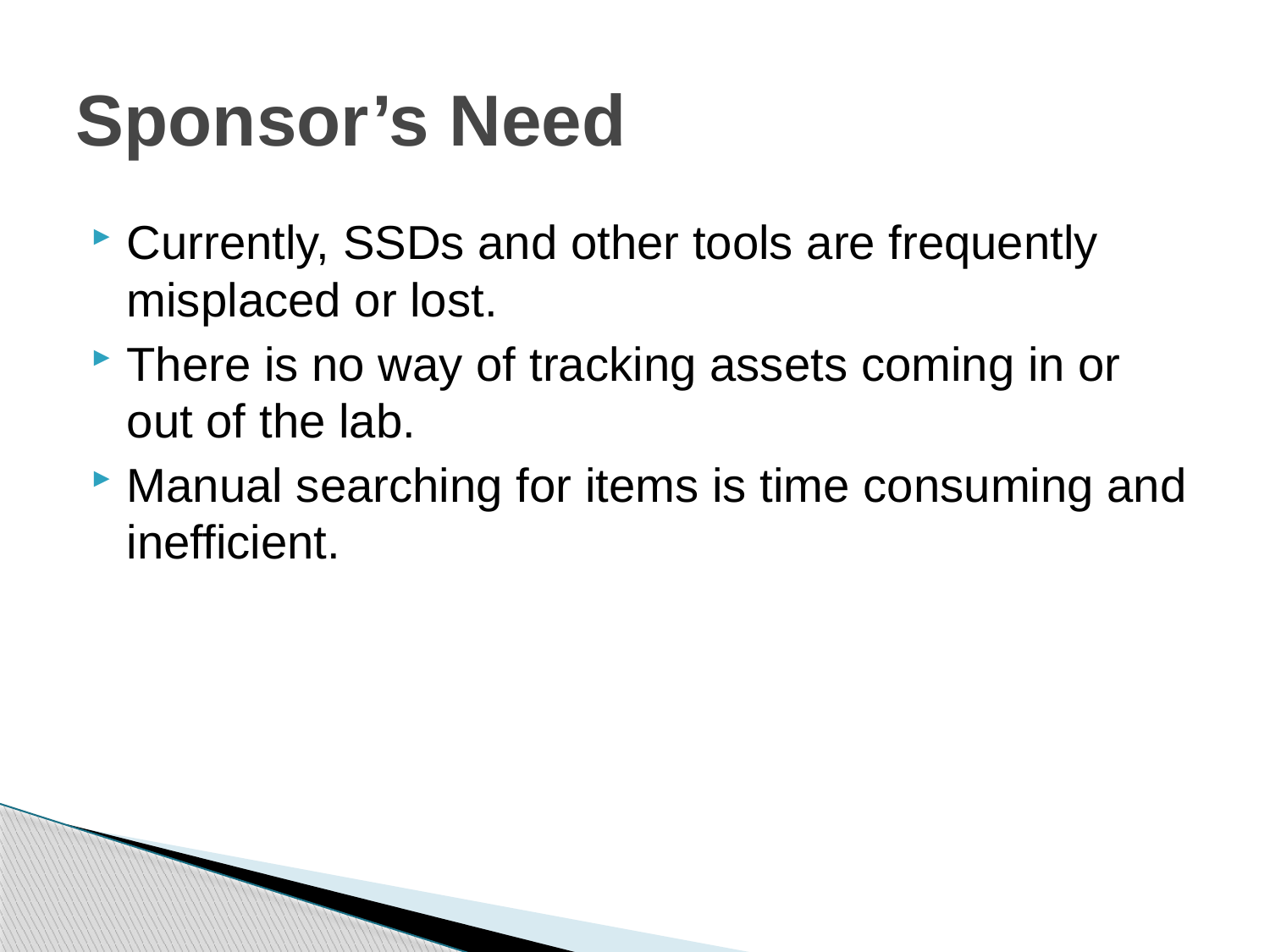

# Sponsor’s Need
Currently, SSDs and other tools are frequently misplaced or lost.
There is no way of tracking assets coming in or out of the lab.
Manual searching for items is time consuming and inefficient.